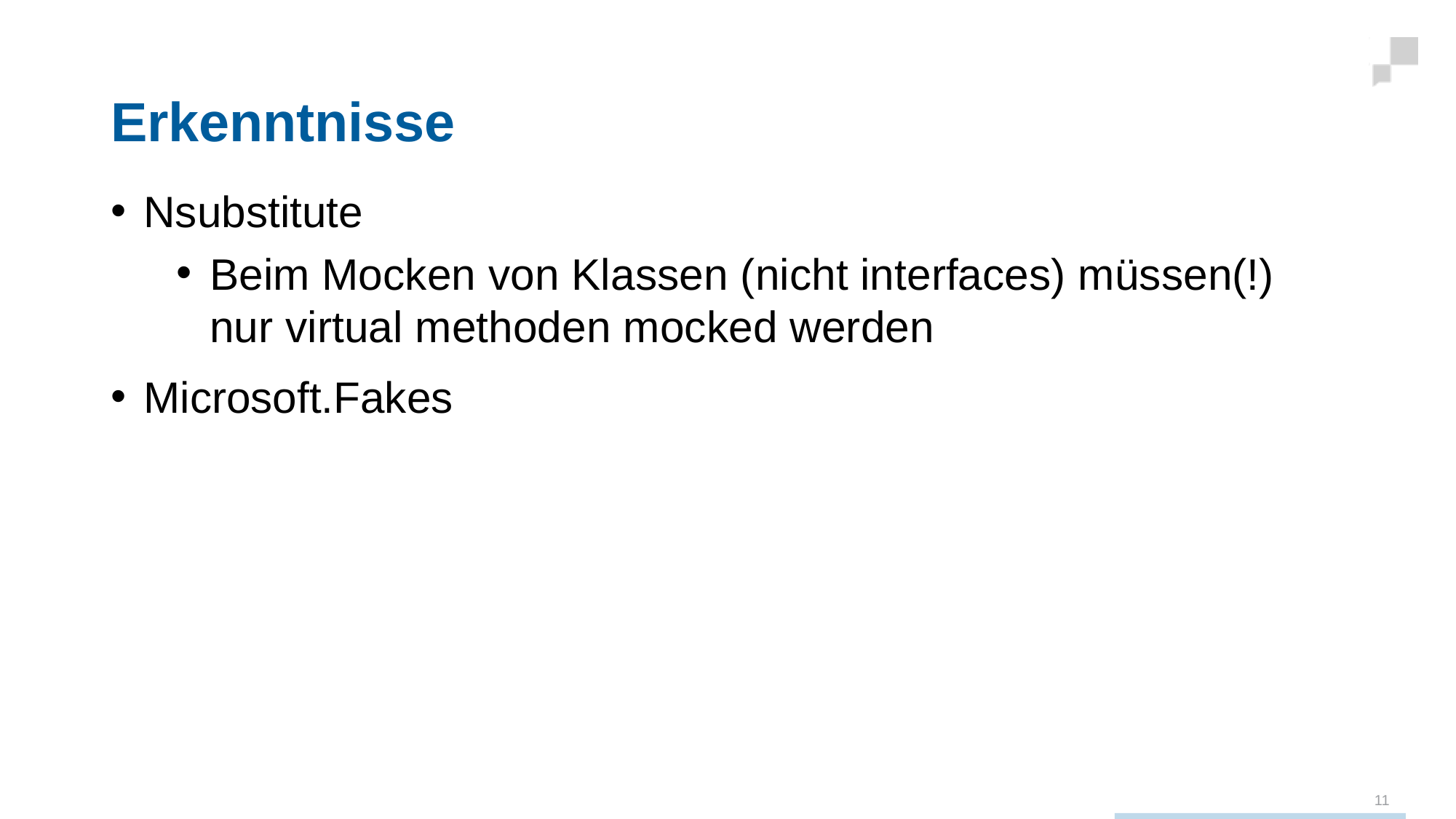

# Erkenntnisse
Nsubstitute
Beim Mocken von Klassen (nicht interfaces) müssen(!) nur virtual methoden mocked werden
Microsoft.Fakes